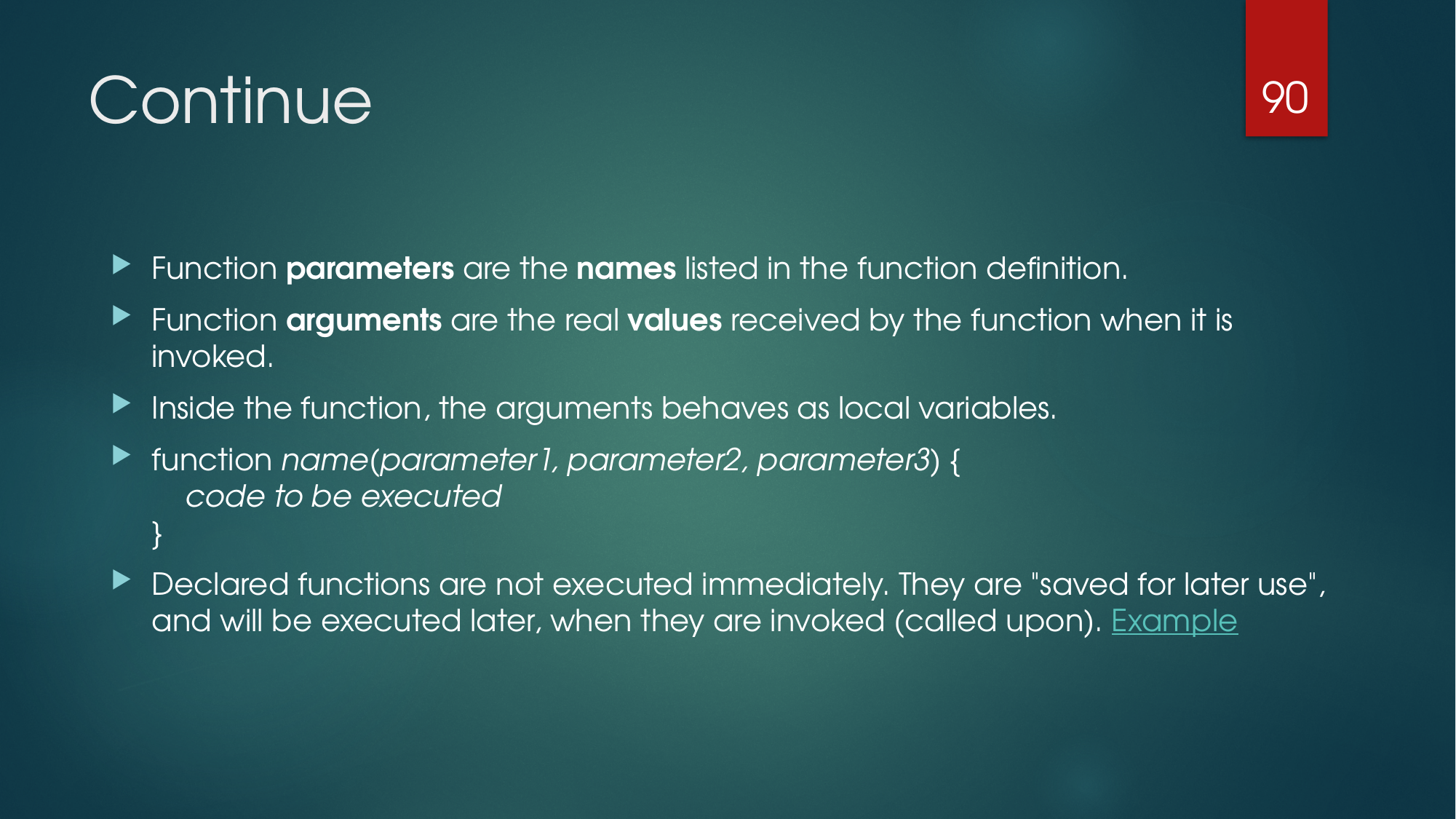

90
# Continue
Function parameters are the names listed in the function definition.
Function arguments are the real values received by the function when it is invoked.
Inside the function, the arguments behaves as local variables.
function name(parameter1, parameter2, parameter3) {
    code to be executed
}
Declared functions are not executed immediately. They are "saved for later use", and will be executed later, when they are invoked (called upon). Example